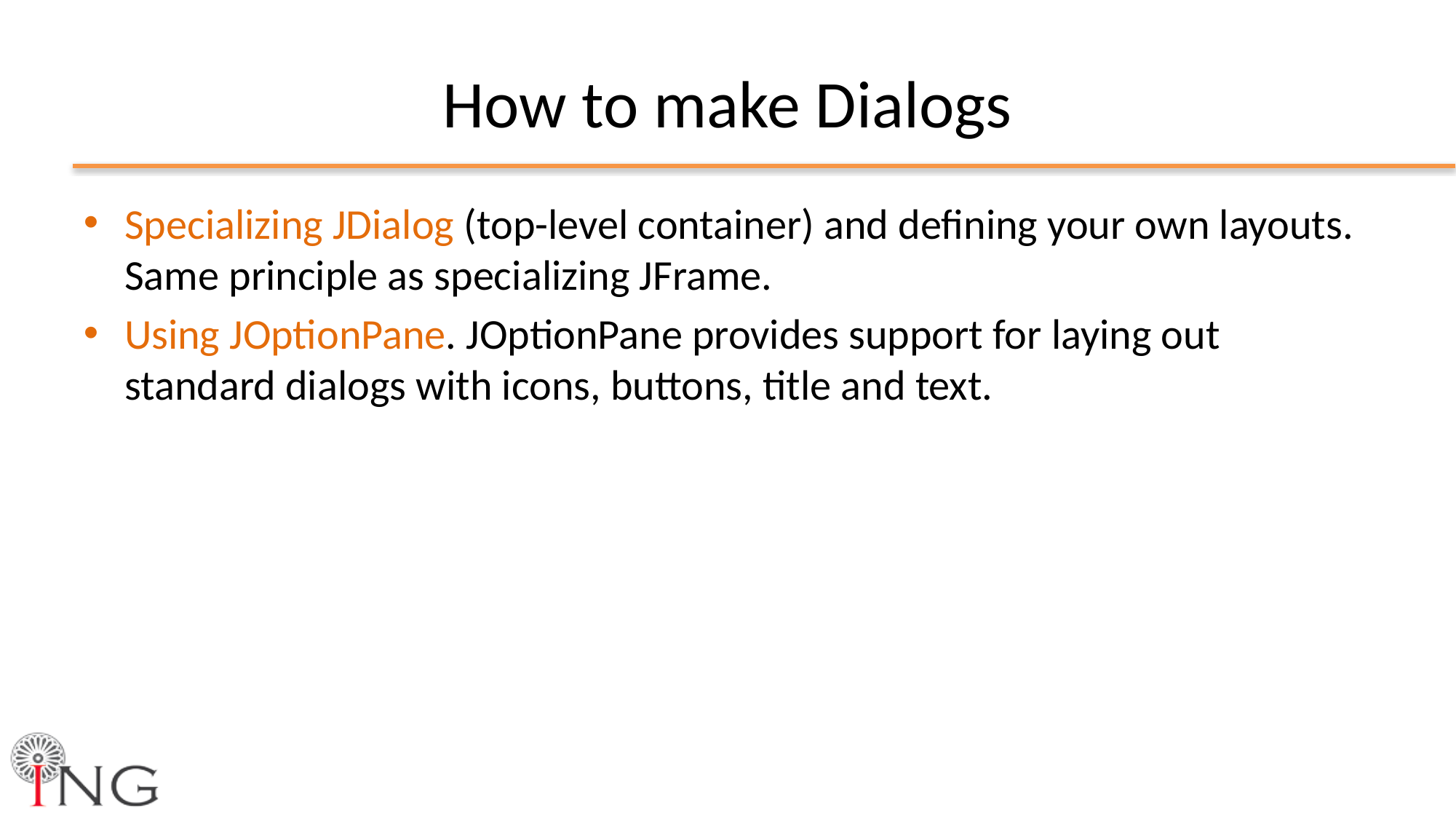

# How to make Dialogs
Specializing JDialog (top-level container) and defining your own layouts. Same principle as specializing JFrame.
Using JOptionPane. JOptionPane provides support for laying out standard dialogs with icons, buttons, title and text.